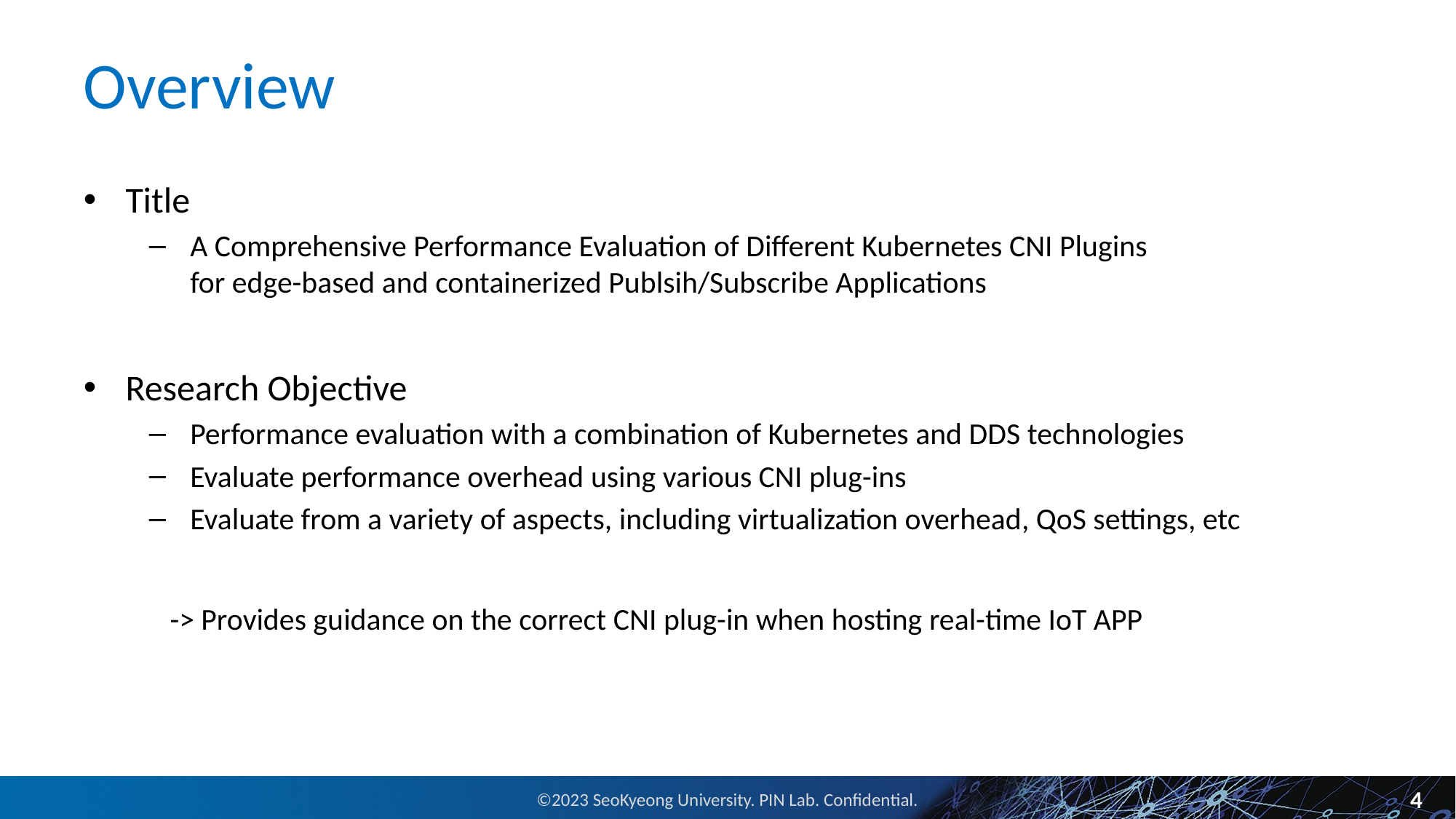

# Overview
Title
A Comprehensive Performance Evaluation of Different Kubernetes CNI Plugins
for edge-based and containerized Publsih/Subscribe Applications

Research Objective
Performance evaluation with a combination of Kubernetes and DDS technologies
Evaluate performance overhead using various CNI plug-ins
Evaluate from a variety of aspects, including virtualization overhead, QoS settings, etc

   -> Provides guidance on the correct CNI plug-in when hosting real-time IoT APP
4